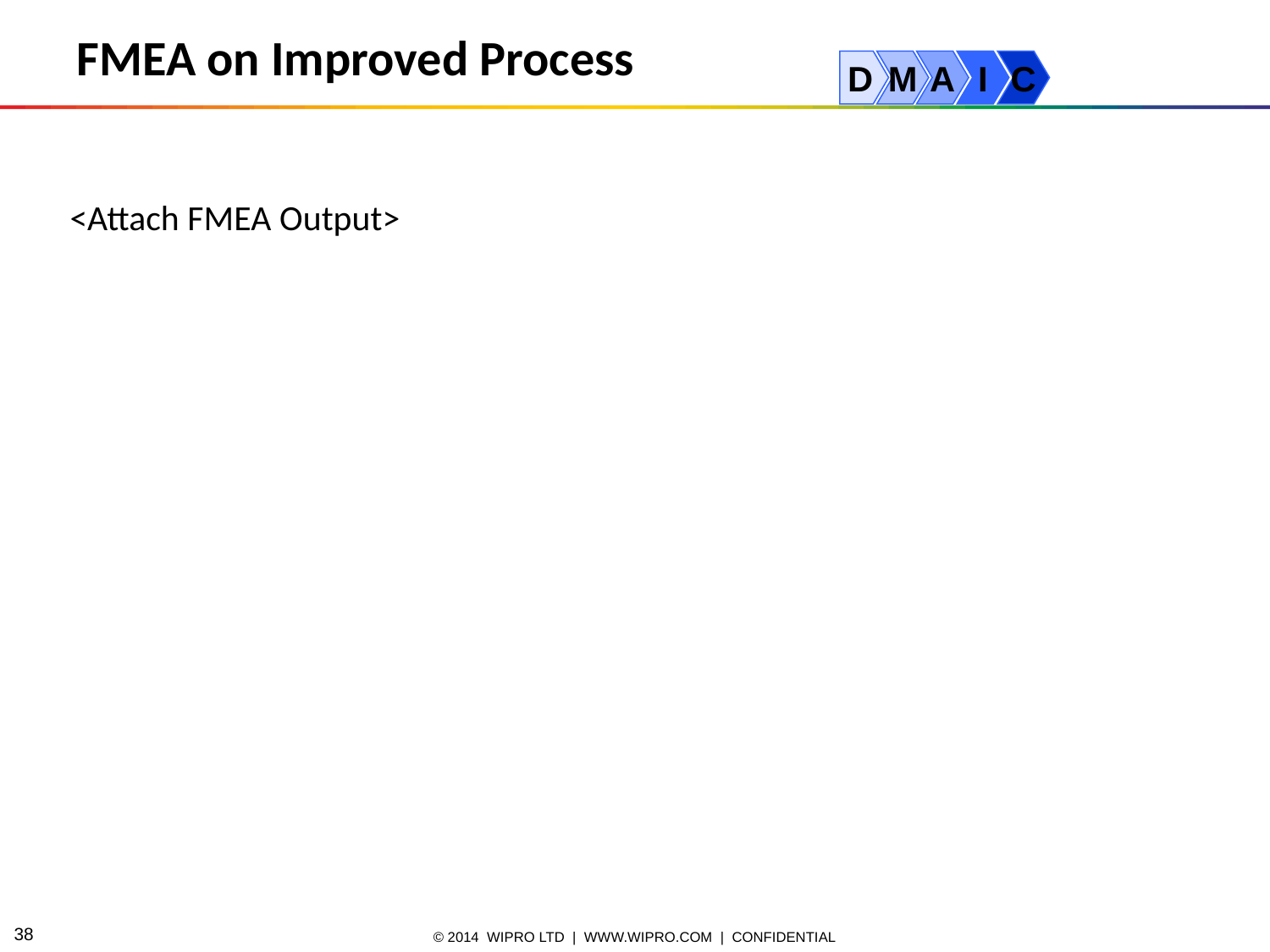

FMEA on Improved Process
D
M
A
I
C
<Attach FMEA Output>